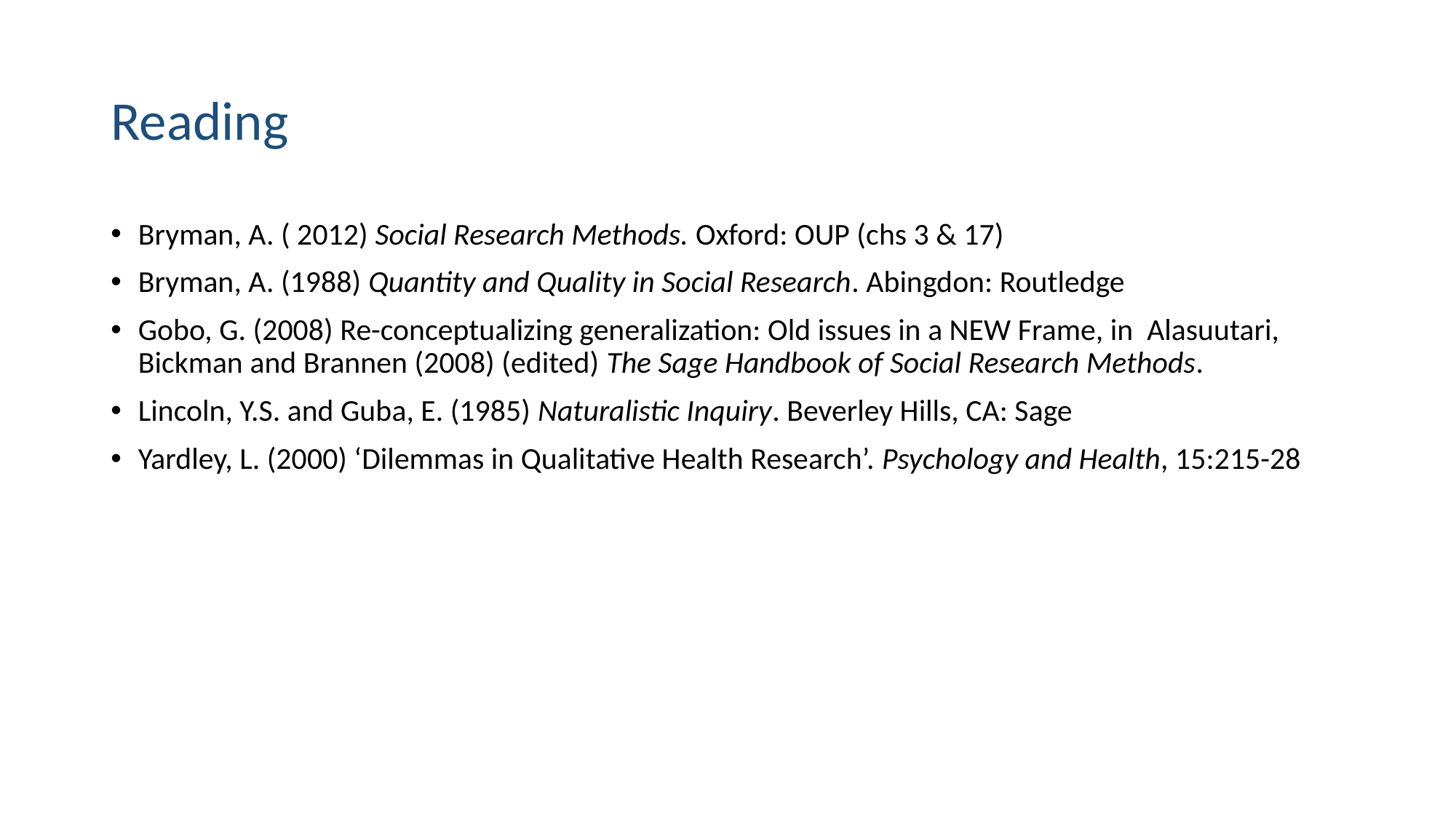

# Reading
Bryman, A. ( 2012) Social Research Methods. Oxford: OUP (chs 3 & 17)
Bryman, A. (1988) Quantity and Quality in Social Research. Abingdon: Routledge
Gobo, G. (2008) Re-conceptualizing generalization: Old issues in a NEW Frame, in  Alasuutari, Bickman and Brannen (2008) (edited) The Sage Handbook of Social Research Methods.
Lincoln, Y.S. and Guba, E. (1985) Naturalistic Inquiry. Beverley Hills, CA: Sage
Yardley, L. (2000) ‘Dilemmas in Qualitative Health Research’. Psychology and Health, 15:215-28